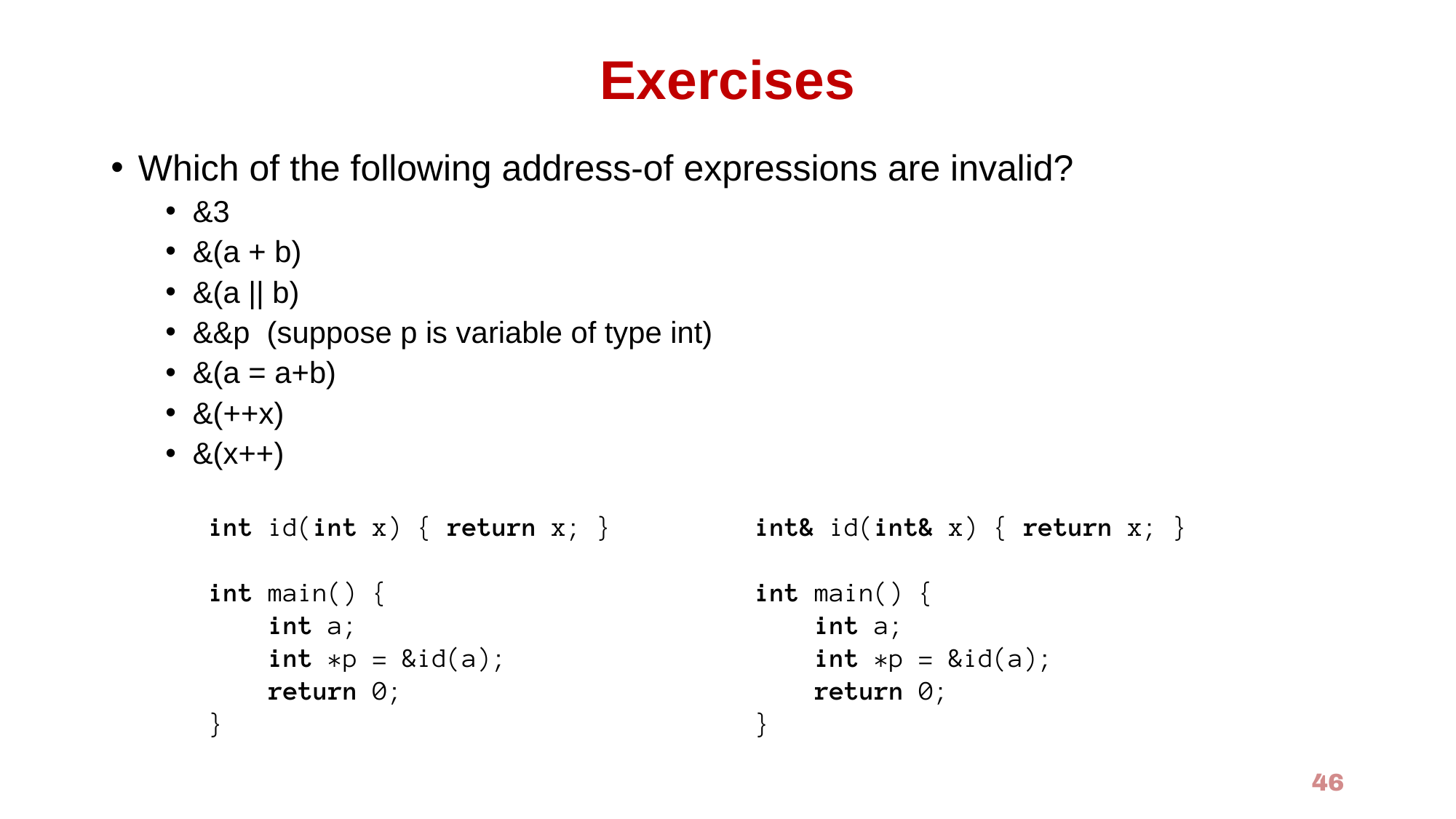

# Exercises
Which of the following address-of expressions are invalid?
&3
&(a + b)
&(a || b)
&&p  (suppose p is variable of type int)
&(a = a+b)
&(++x)
&(x++)

int id(int x) { return x; }

int main() {
    int a;
    int *p = &id(a);
    return 0;
}
int& id(int& x) { return x; }

int main() {
    int a;
    int *p = &id(a);
    return 0;
}
46